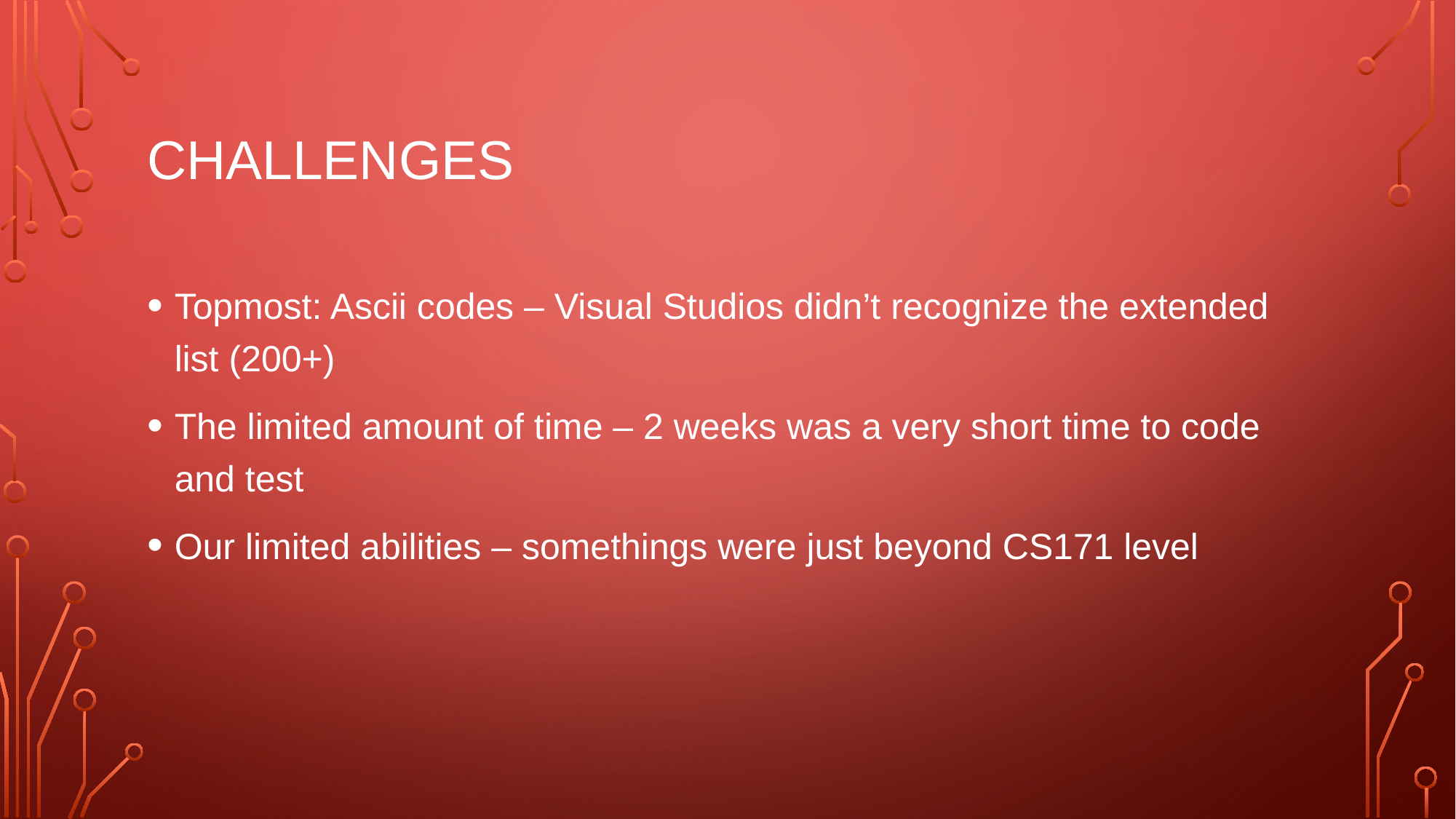

# Challenges
Topmost: Ascii codes – Visual Studios didn’t recognize the extended list (200+)
The limited amount of time – 2 weeks was a very short time to code and test
Our limited abilities – somethings were just beyond CS171 level